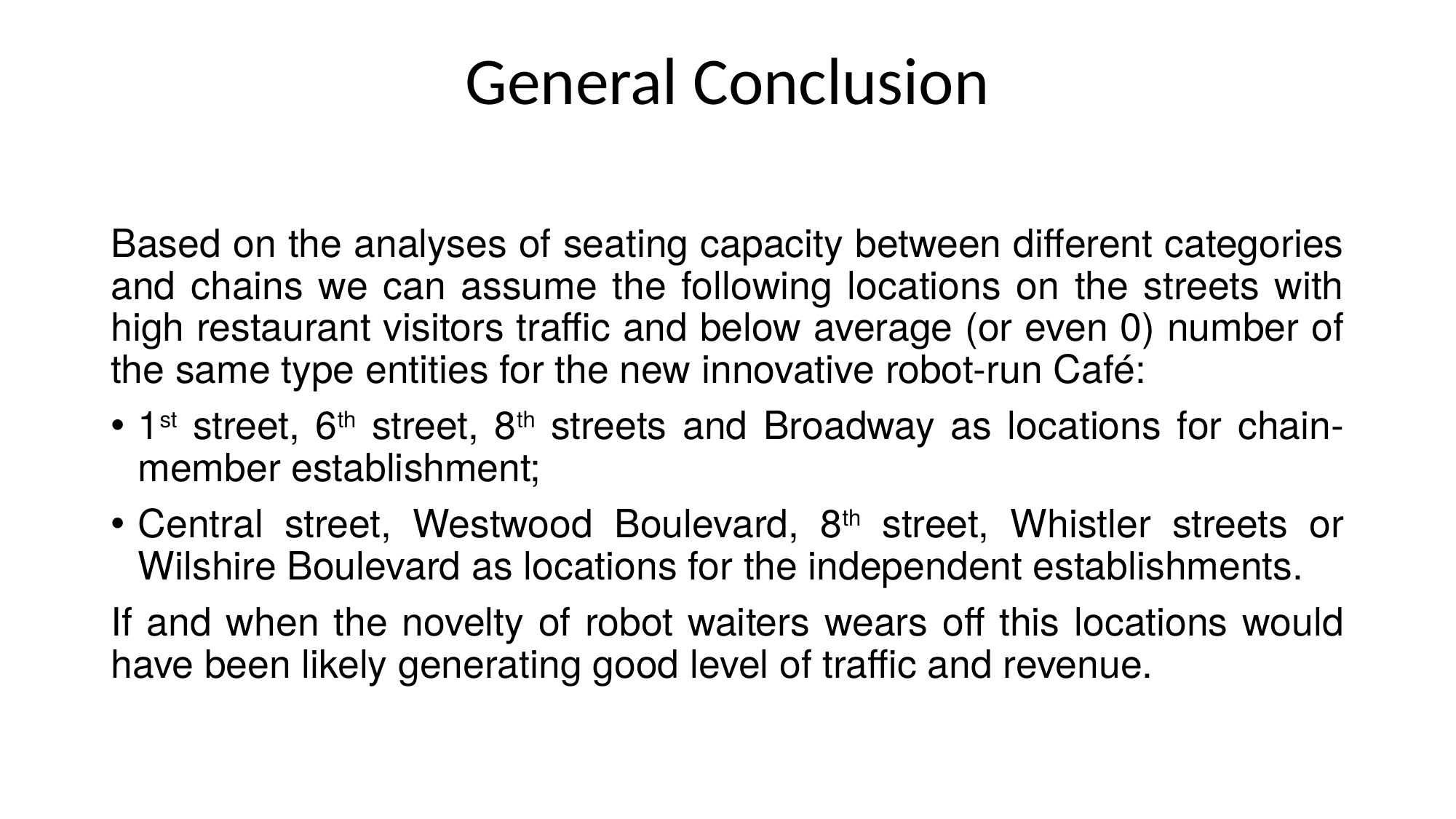

# General Conclusion
Based on the analyses of seating capacity between different categories and chains we can assume the following locations on the streets with high restaurant visitors traffic and below average (or even 0) number of the same type entities for the new innovative robot-run Café:
1st street, 6th street, 8th streets and Broadway as locations for chain-member establishment;
Central street, Westwood Boulevard, 8th street, Whistler streets or Wilshire Boulevard as locations for the independent establishments.
If and when the novelty of robot waiters wears off this locations would have been likely generating good level of traffic and revenue.